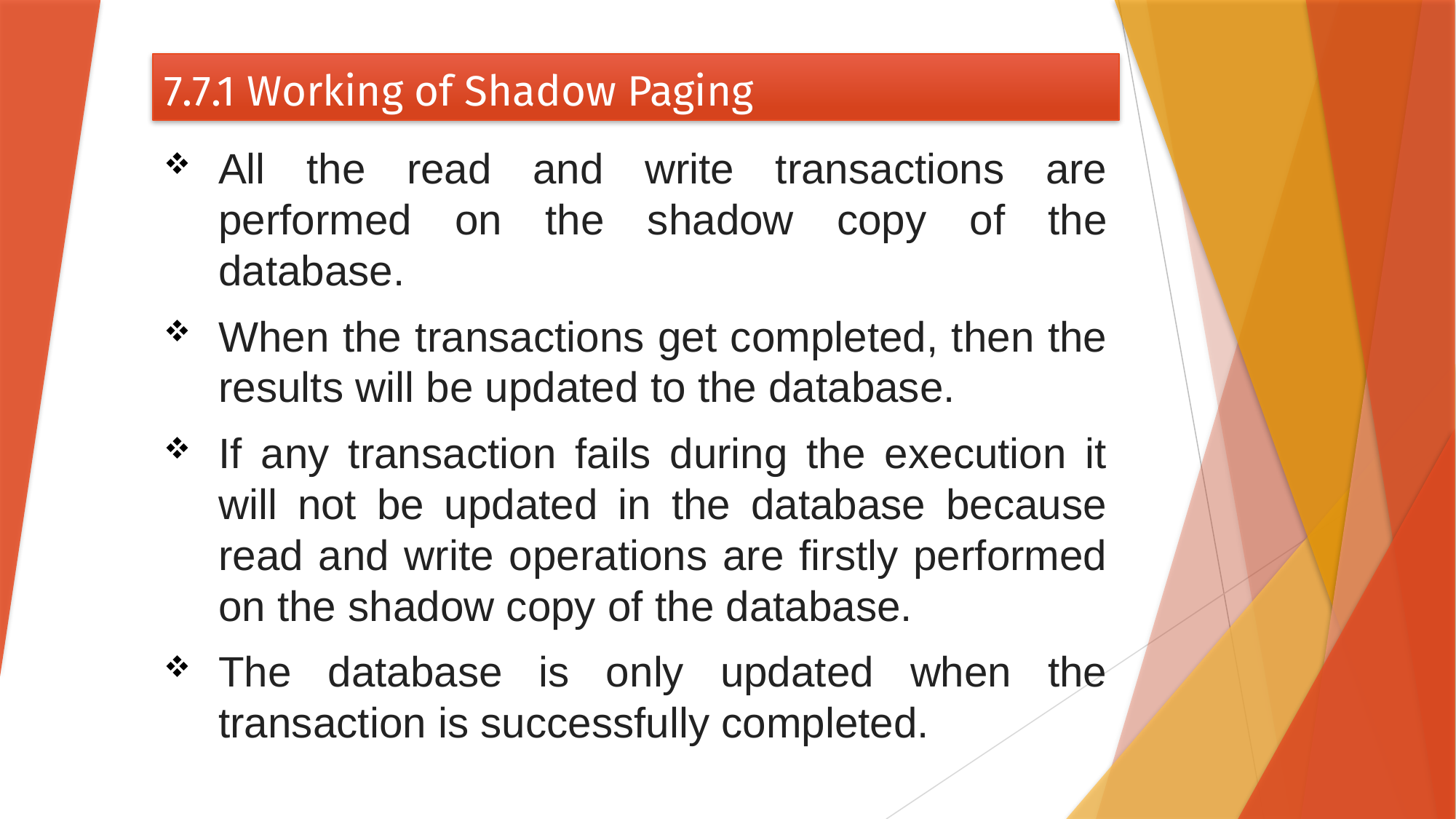

# 7.7.1 Working of Shadow Paging
All the read and write transactions are performed on the shadow copy of the database.
When the transactions get completed, then the results will be updated to the database.
If any transaction fails during the execution it will not be updated in the database because read and write operations are firstly performed on the shadow copy of the database.
The database is only updated when the transaction is successfully completed.